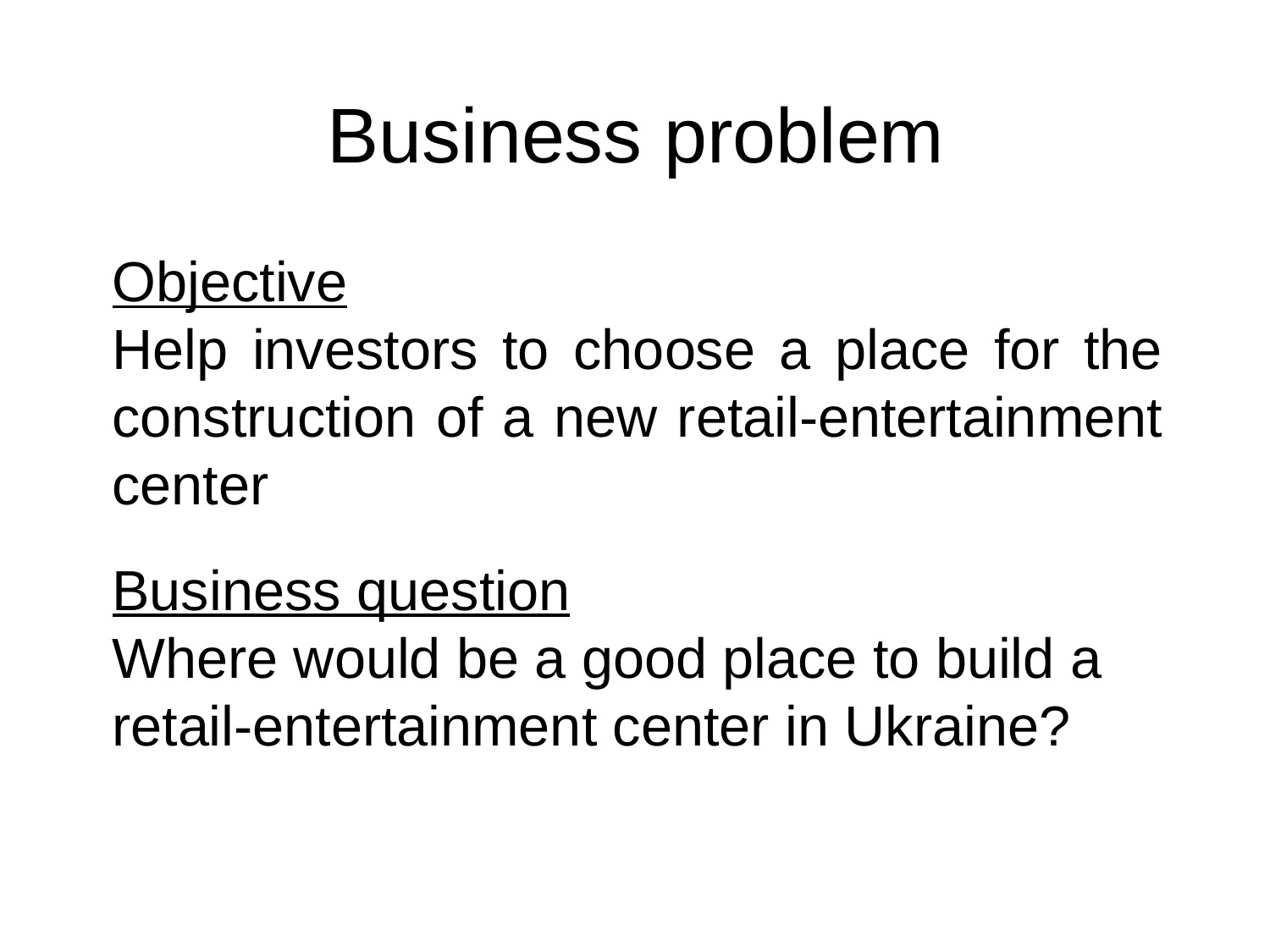

# Business problem
Objective
Help investors to choose a place for the construction of a new retail-entertainment center
Business question
Where would be a good place to build a retail-entertainment center in Ukraine?